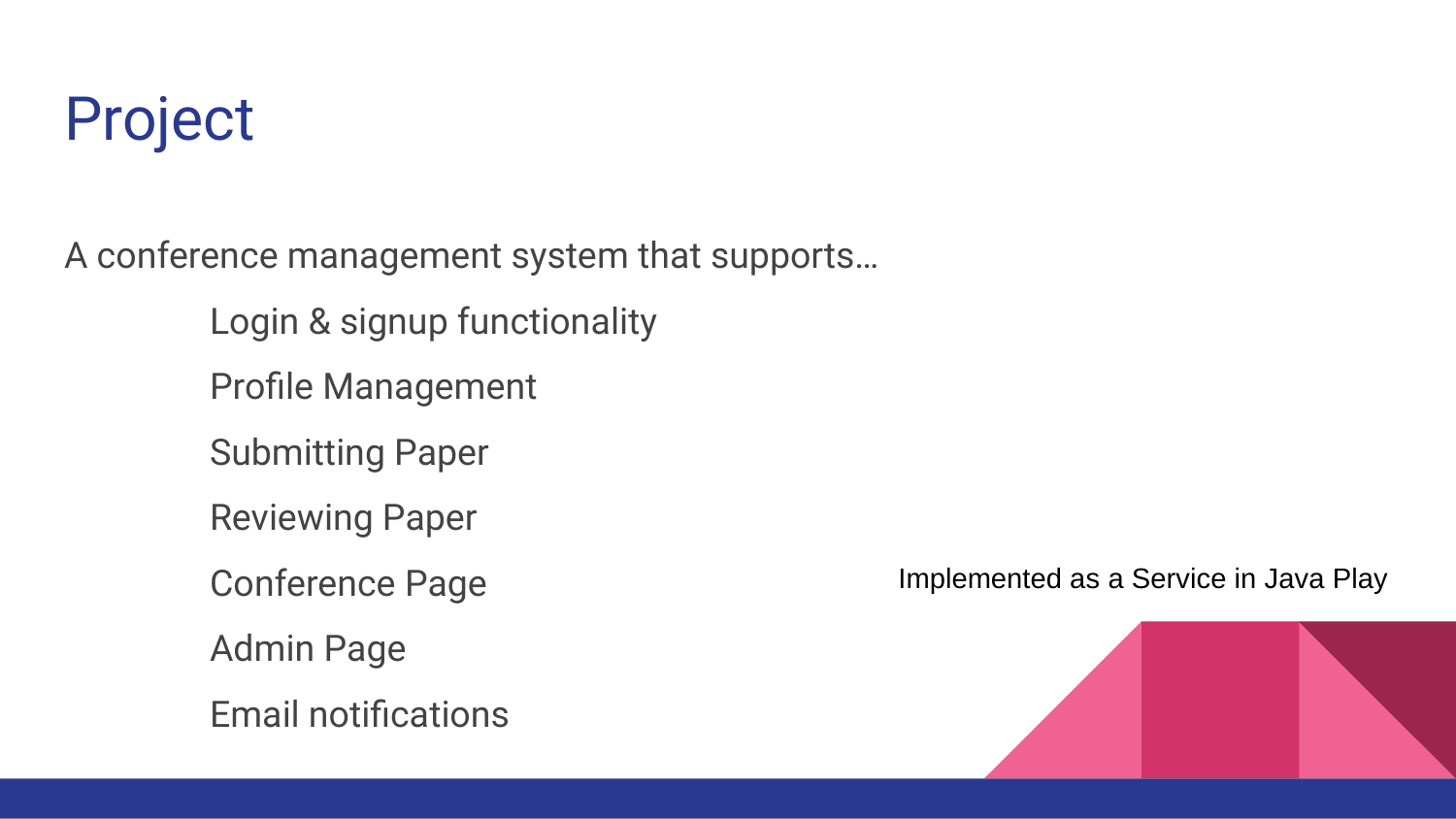

# Project
A conference management system that supports…
	Login & signup functionality
	Profile Management
	Submitting Paper
	Reviewing Paper
	Conference Page
	Admin Page
	Email notifications
Implemented as a Service in Java Play